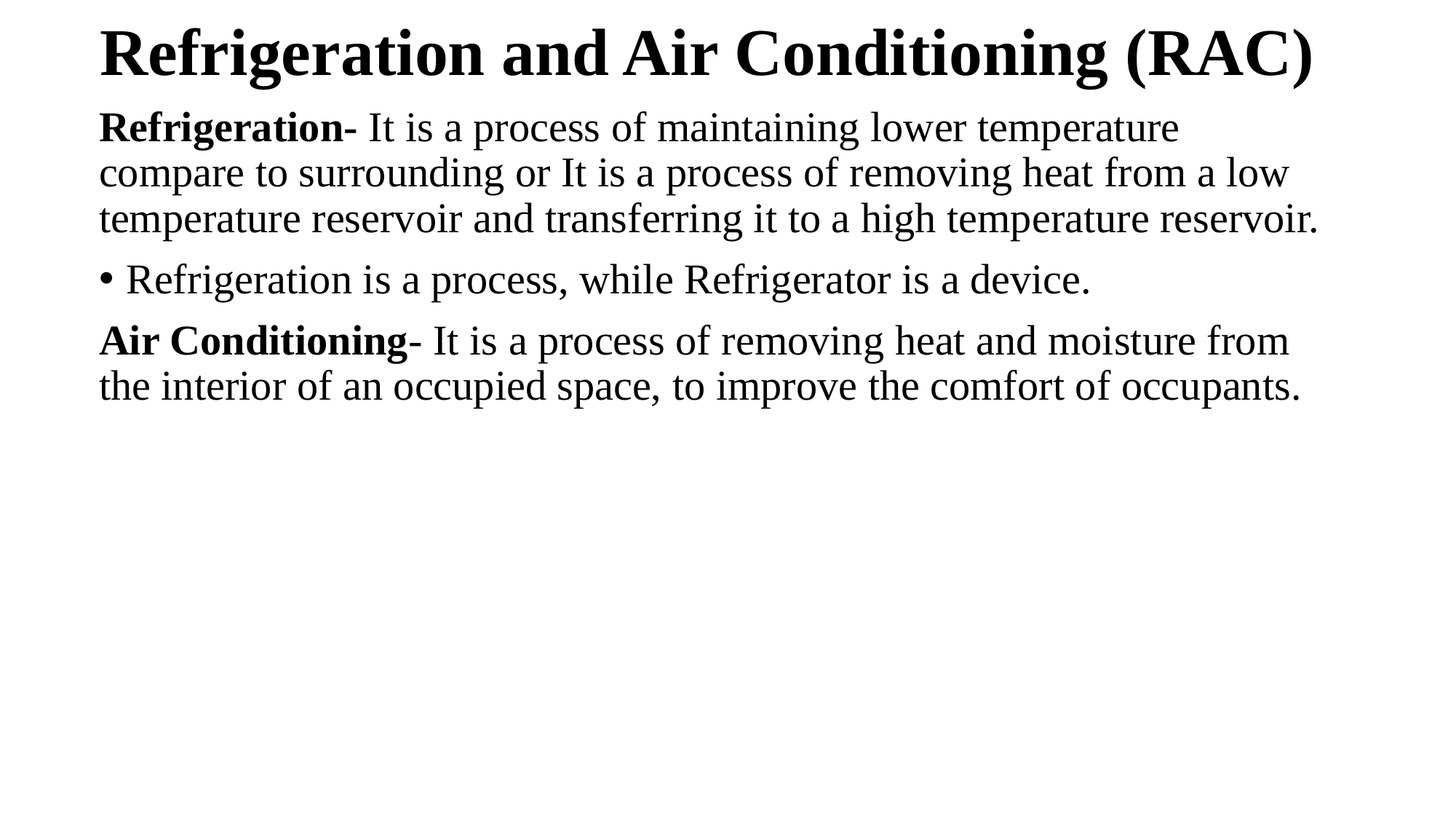

# Refrigeration and Air Conditioning (RAC)
Refrigeration- It is a process of maintaining lower temperature compare to surrounding or It is a process of removing heat from a low temperature reservoir and transferring it to a high temperature reservoir.
Refrigeration is a process, while Refrigerator is a device.
Air Conditioning- It is a process of removing heat and moisture from the interior of an occupied space, to improve the comfort of occupants.